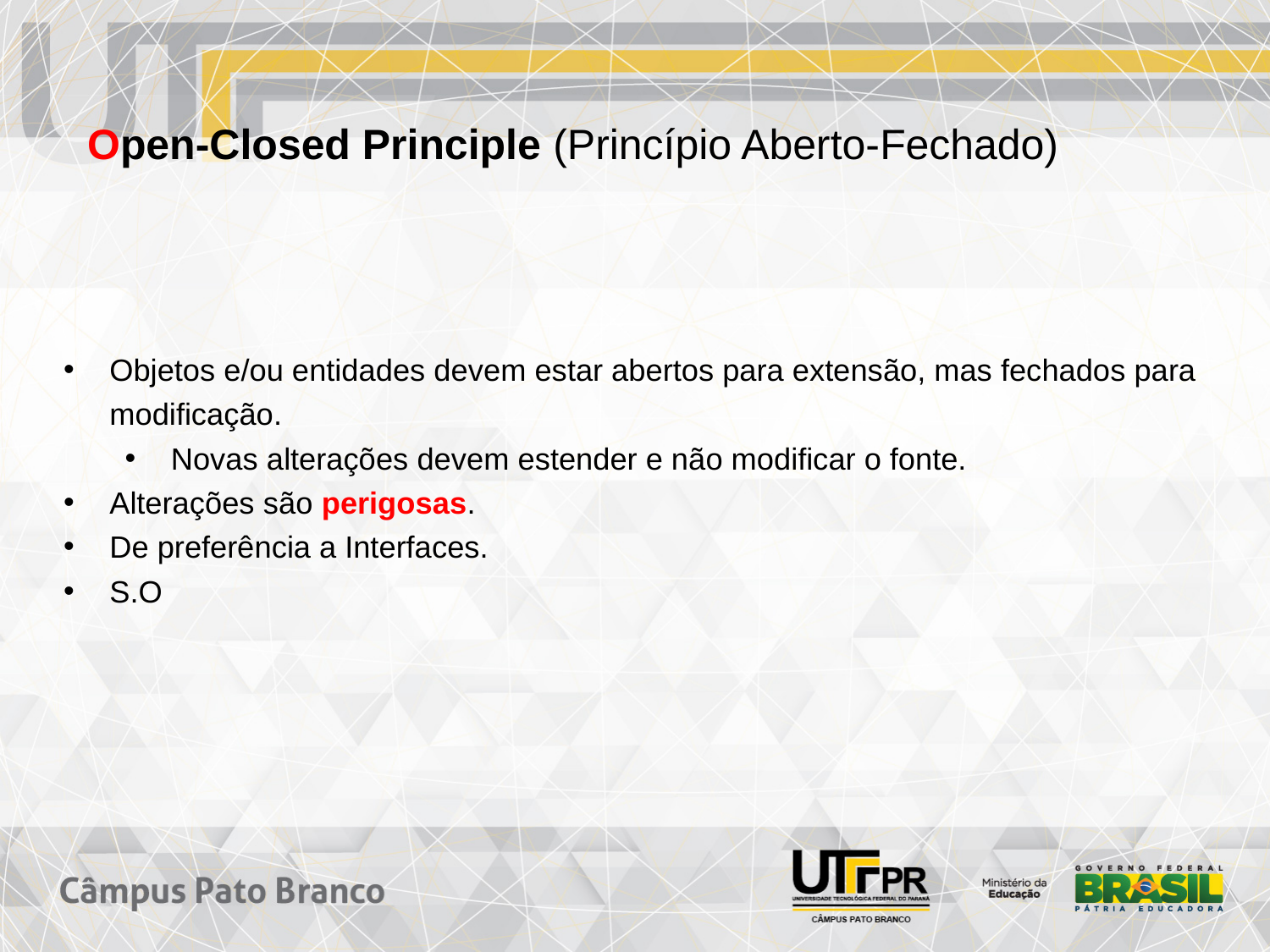

# Open-Closed Principle (Princípio Aberto-Fechado)
Objetos e/ou entidades devem estar abertos para extensão, mas fechados para modificação.
Novas alterações devem estender e não modificar o fonte.
Alterações são perigosas.
De preferência a Interfaces.
S.O